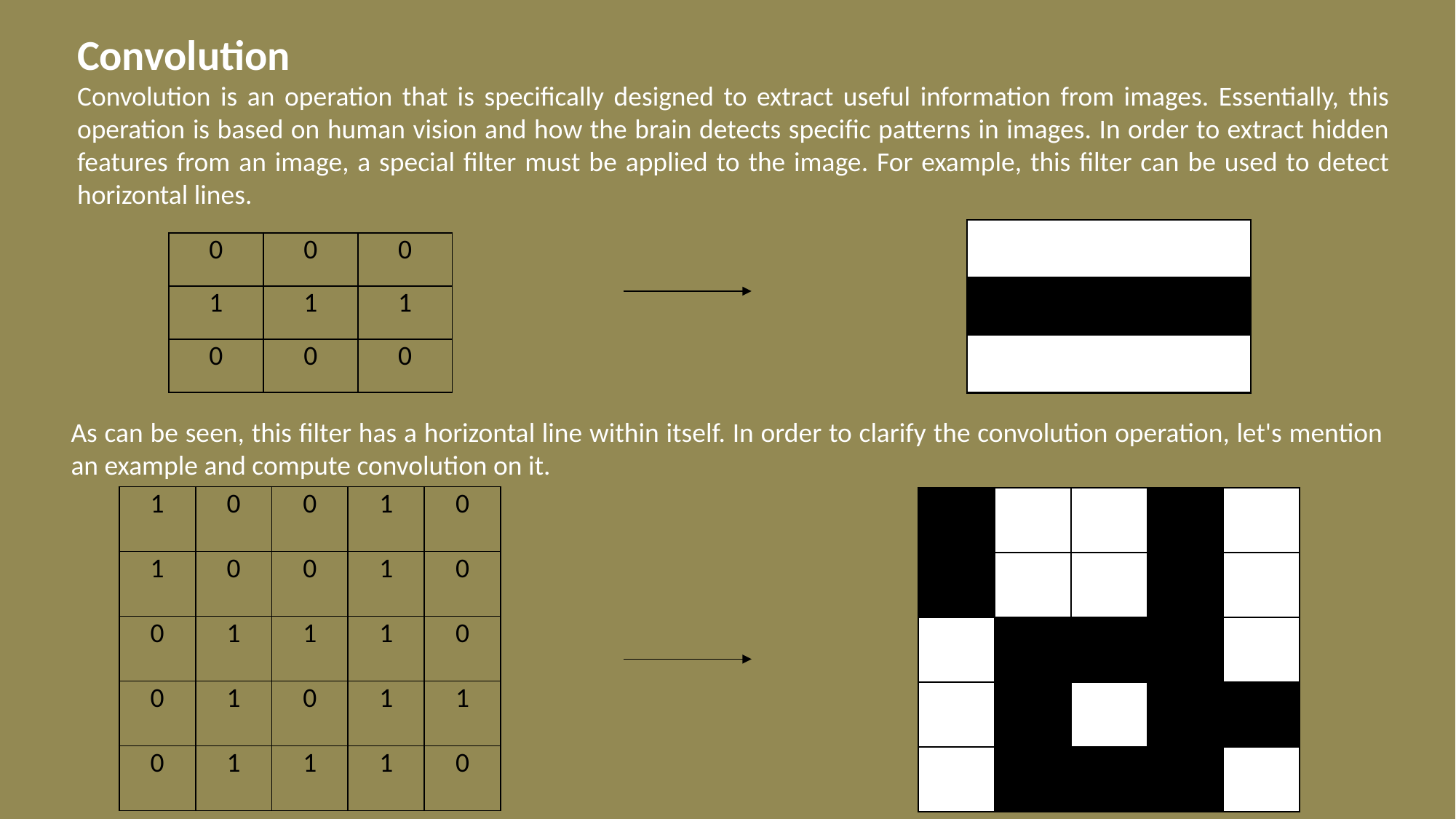

Convolution
Convolution is an operation that is specifically designed to extract useful information from images. Essentially, this operation is based on human vision and how the brain detects specific patterns in images. In order to extract hidden features from an image, a special filter must be applied to the image. For example, this filter can be used to detect horizontal lines.

| 0 | 0 | 0 |
| --- | --- | --- |
| 1 | 1 | 1 |
| 0 | 0 | 0 |
As can be seen, this filter has a horizontal line within itself. In order to clarify the convolution operation, let's mention an example and compute convolution on it.
| 1 | 0 | 0 | 1 | 0 |
| --- | --- | --- | --- | --- |
| 1 | 0 | 0 | 1 | 0 |
| 0 | 1 | 1 | 1 | 0 |
| 0 | 1 | 0 | 1 | 1 |
| 0 | 1 | 1 | 1 | 0 |
|  |  |  |  |  |
| --- | --- | --- | --- | --- |
|  |  |  |  |  |
|  |  |  |  |  |
|  |  |  |  |  |
|  |  |  |  |  |